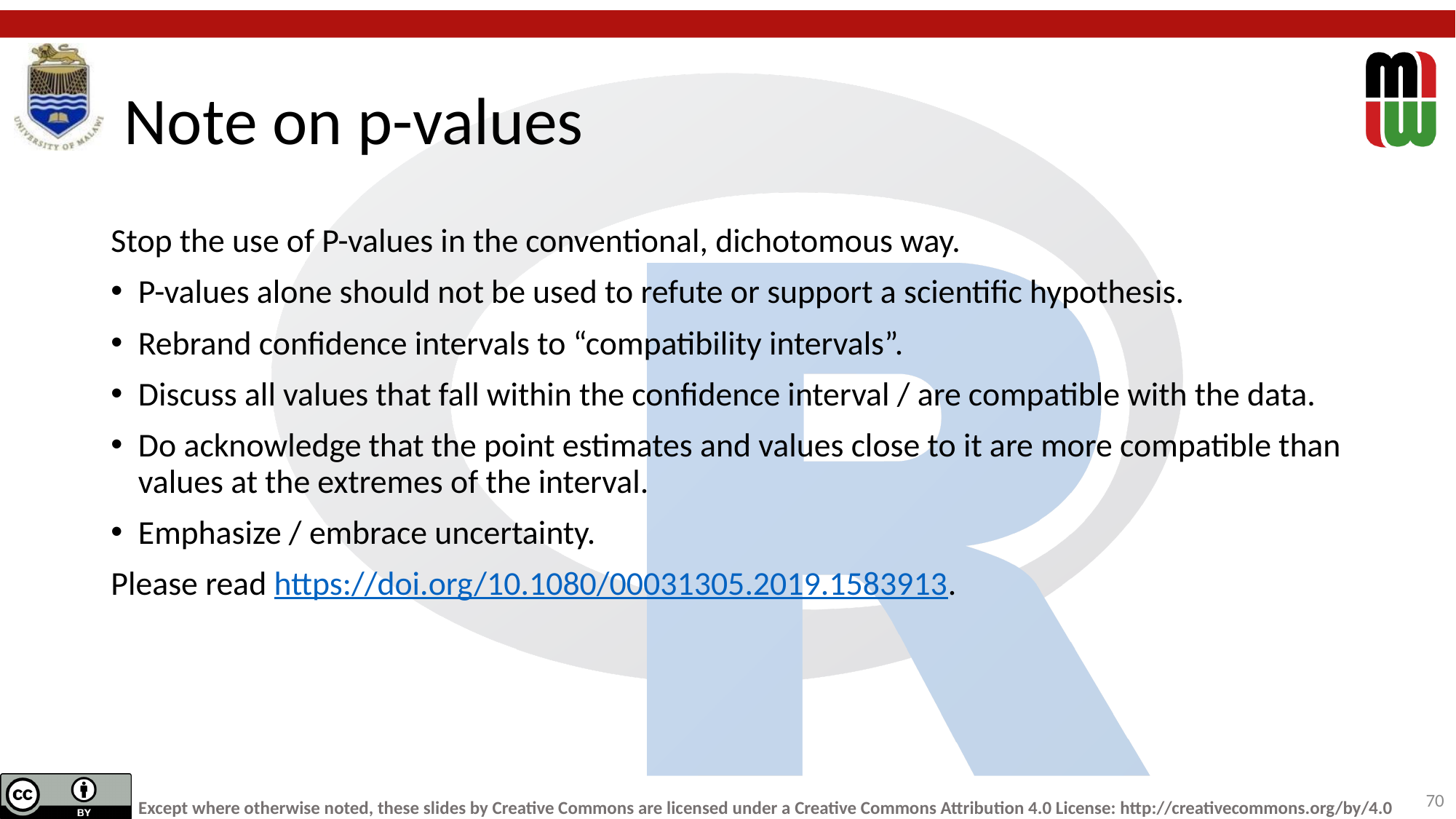

# Note on p-values
Stop the use of P-values in the conventional, dichotomous way.
P-values alone should not be used to refute or support a scientific hypothesis.
Rebrand confidence intervals to “compatibility intervals”.
Discuss all values that fall within the confidence interval / are compatible with the data.
Do acknowledge that the point estimates and values close to it are more compatible than values at the extremes of the interval.
Emphasize / embrace uncertainty.
Please read https://doi.org/10.1080/00031305.2019.1583913.
70